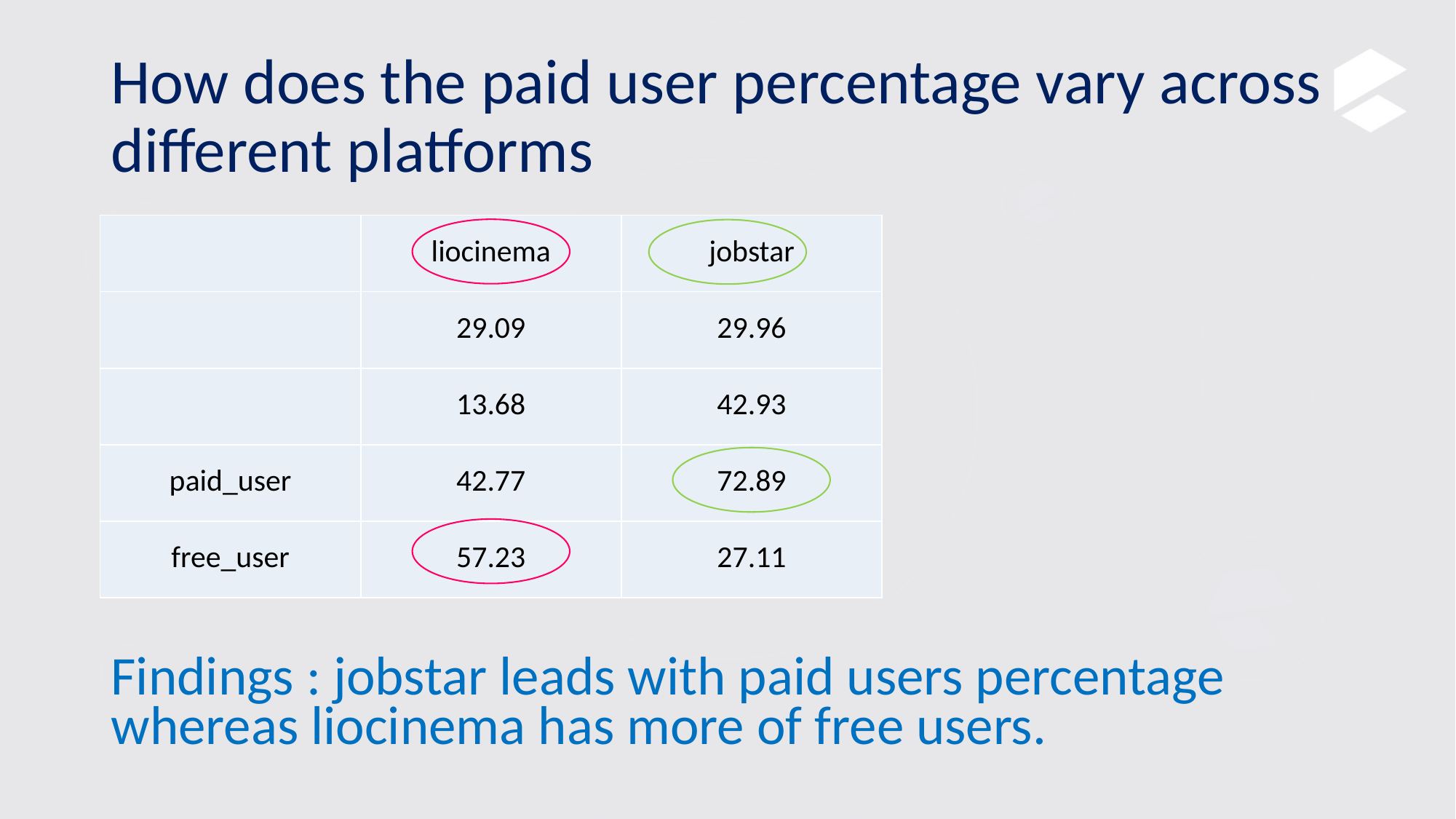

# How does the paid user percentage vary across different platforms
|  | liocinema | jobstar |
| --- | --- | --- |
|  | 29.09 | 29.96 |
|  | 13.68 | 42.93 |
| paid\_user | 42.77 | 72.89 |
| free\_user | 57.23 | 27.11 |

Findings : jobstar leads with paid users percentage whereas liocinema has more of free users.